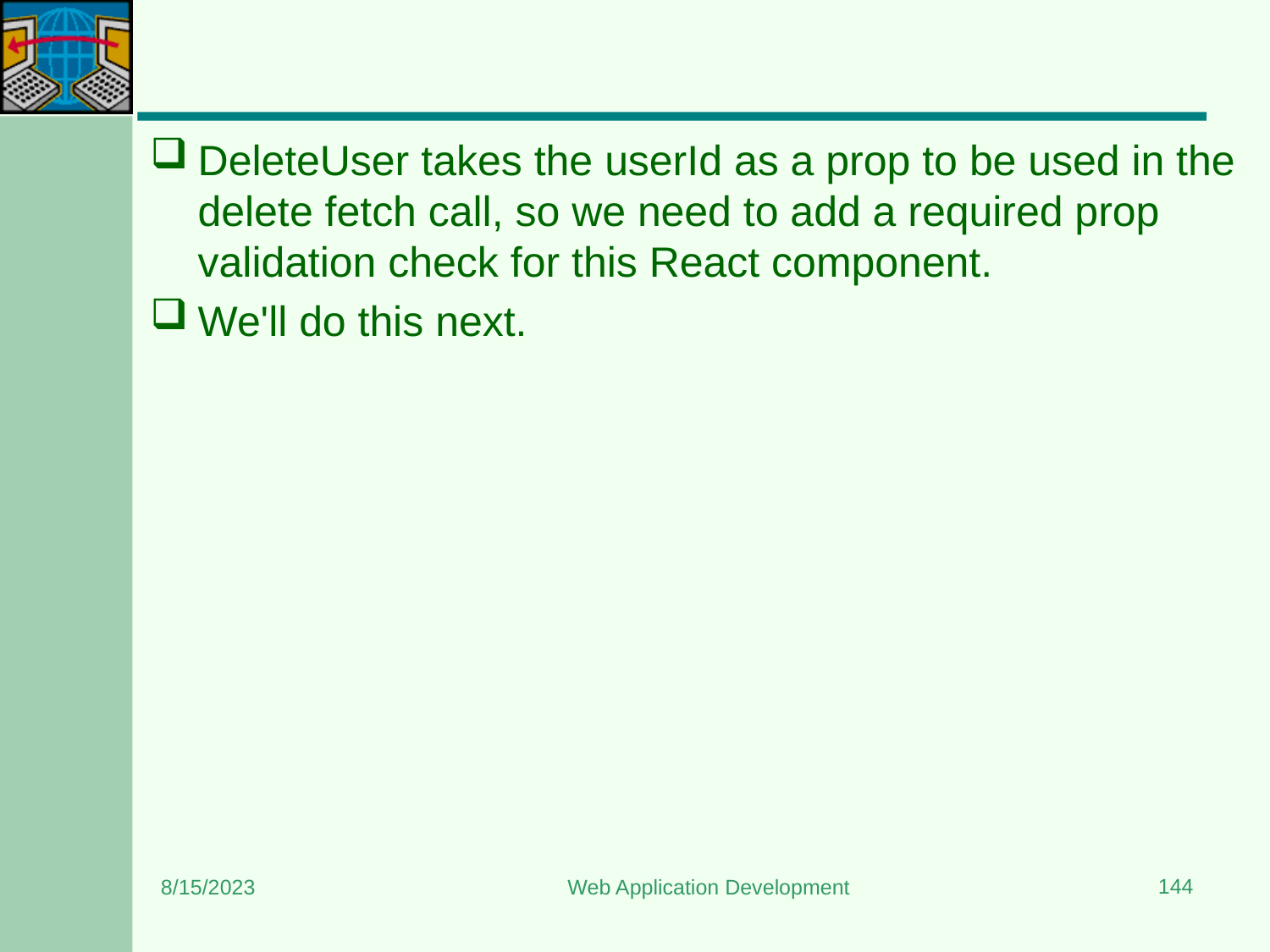

#
DeleteUser takes the userId as a prop to be used in the delete fetch call, so we need to add a required prop validation check for this React component.
We'll do this next.
144
8/15/2023
Web Application Development